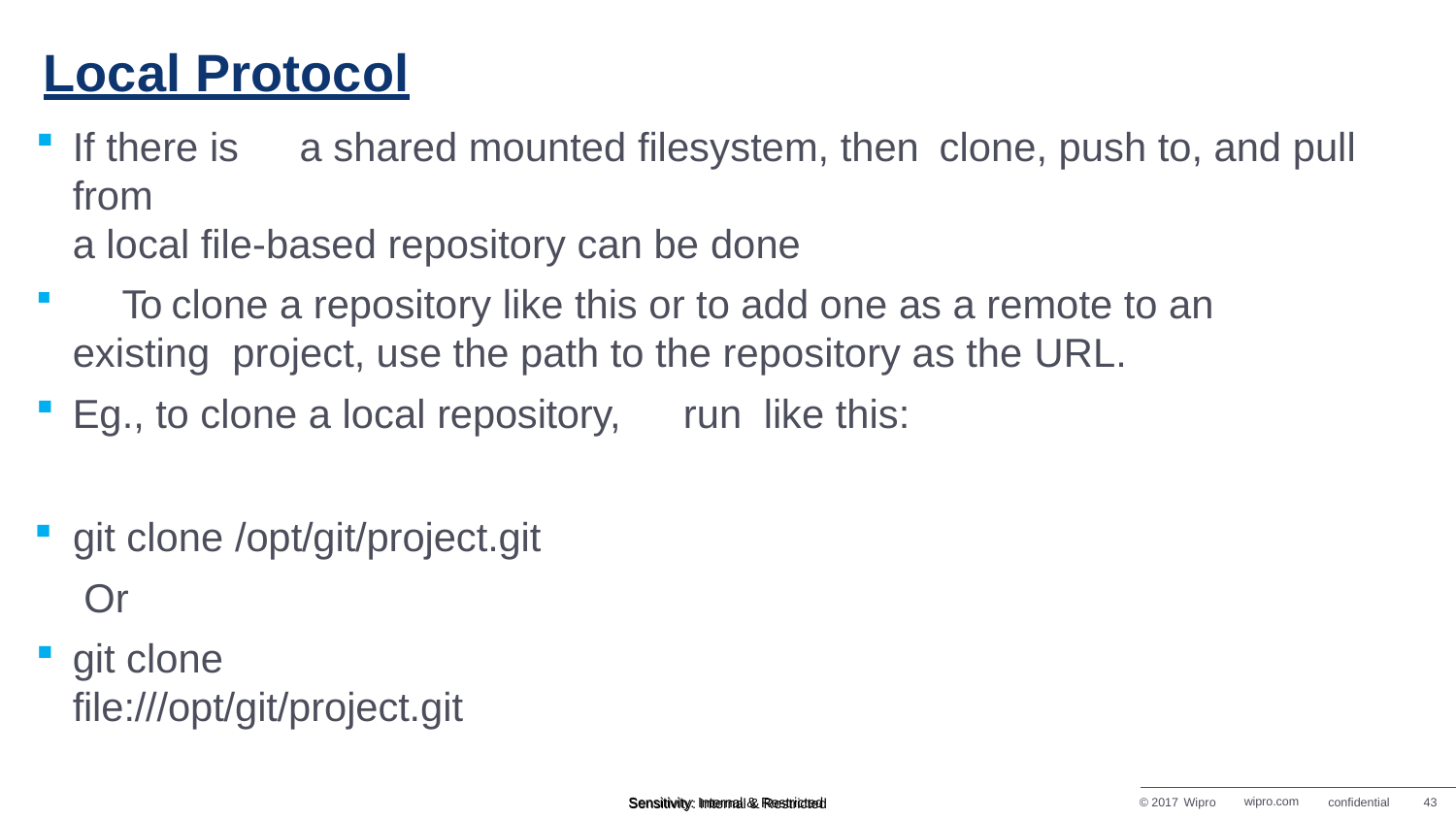

# Local Protocol
If there is	a shared mounted filesystem, then	clone, push to, and pull from
a local file-based repository can be done
	To clone a repository like this or to add one as a remote to an existing  project, use the path to the repository as the URL.
Eg., to clone a local repository,	run	like this:

git clone /opt/git/project.git  Or
git clone file:///opt/git/project.git
© 2017 Wipro
wipro.com
confidential
43
Sensitivity: Internal & Restricted